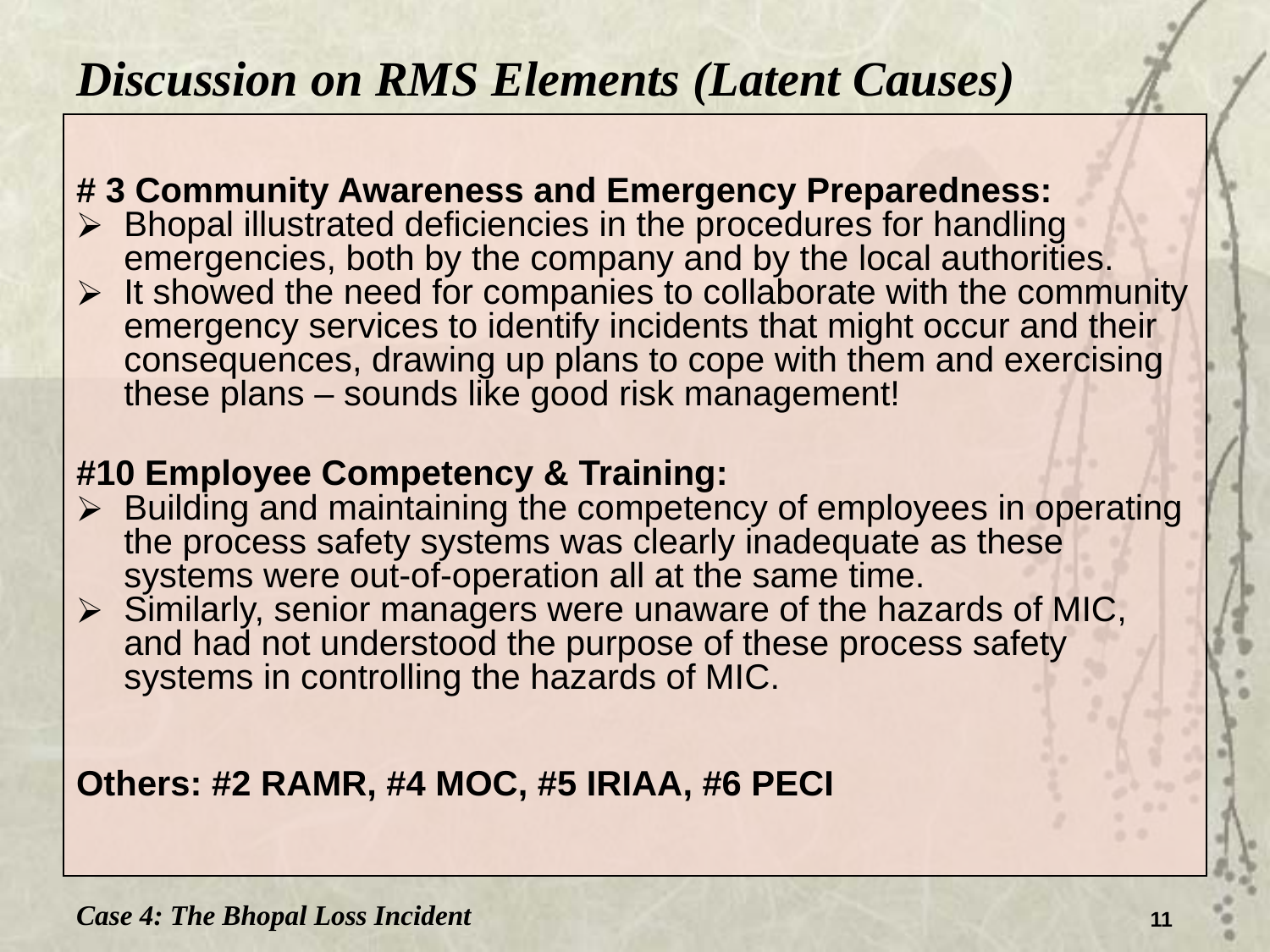

Discussion on RMS Elements (Latent Causes)

# 3 Community Awareness and Emergency Preparedness:
Bhopal illustrated deficiencies in the procedures for handling emergencies, both by the company and by the local authorities.
It showed the need for companies to collaborate with the community emergency services to identify incidents that might occur and their consequences, drawing up plans to cope with them and exercising these plans – sounds like good risk management!

#10 Employee Competency & Training:
Building and maintaining the competency of employees in operating the process safety systems was clearly inadequate as these systems were out-of-operation all at the same time.
Similarly, senior managers were unaware of the hazards of MIC, and had not understood the purpose of these process safety systems in controlling the hazards of MIC.

Others: #2 RAMR, #4 MOC, #5 IRIAA, #6 PECI
Case 4: The Bhopal Loss Incident
11